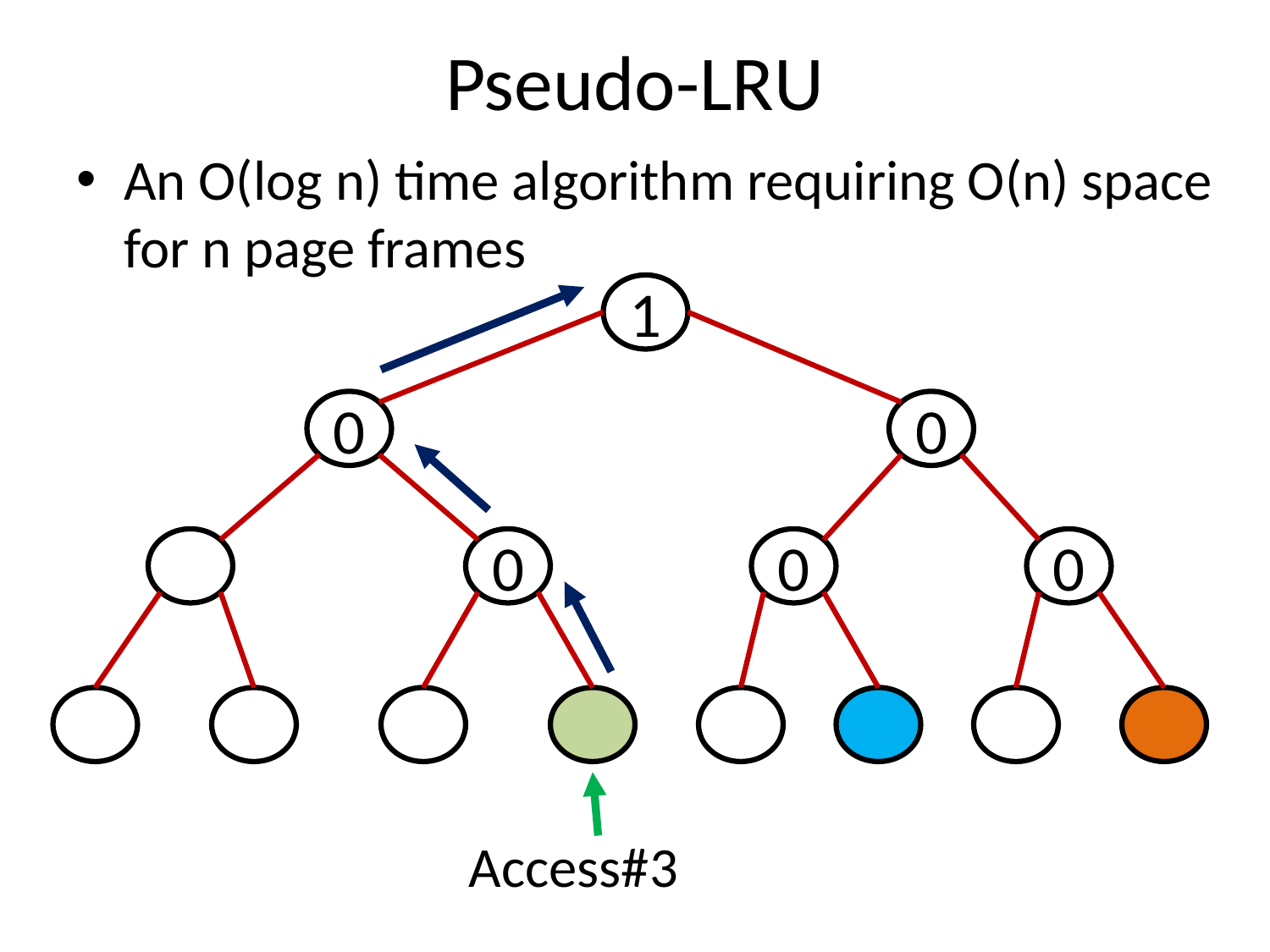

# Pseudo-LRU
An O(log n) time algorithm requiring O(n) space for n page frames
1
0
0

0
0
0

Access#3